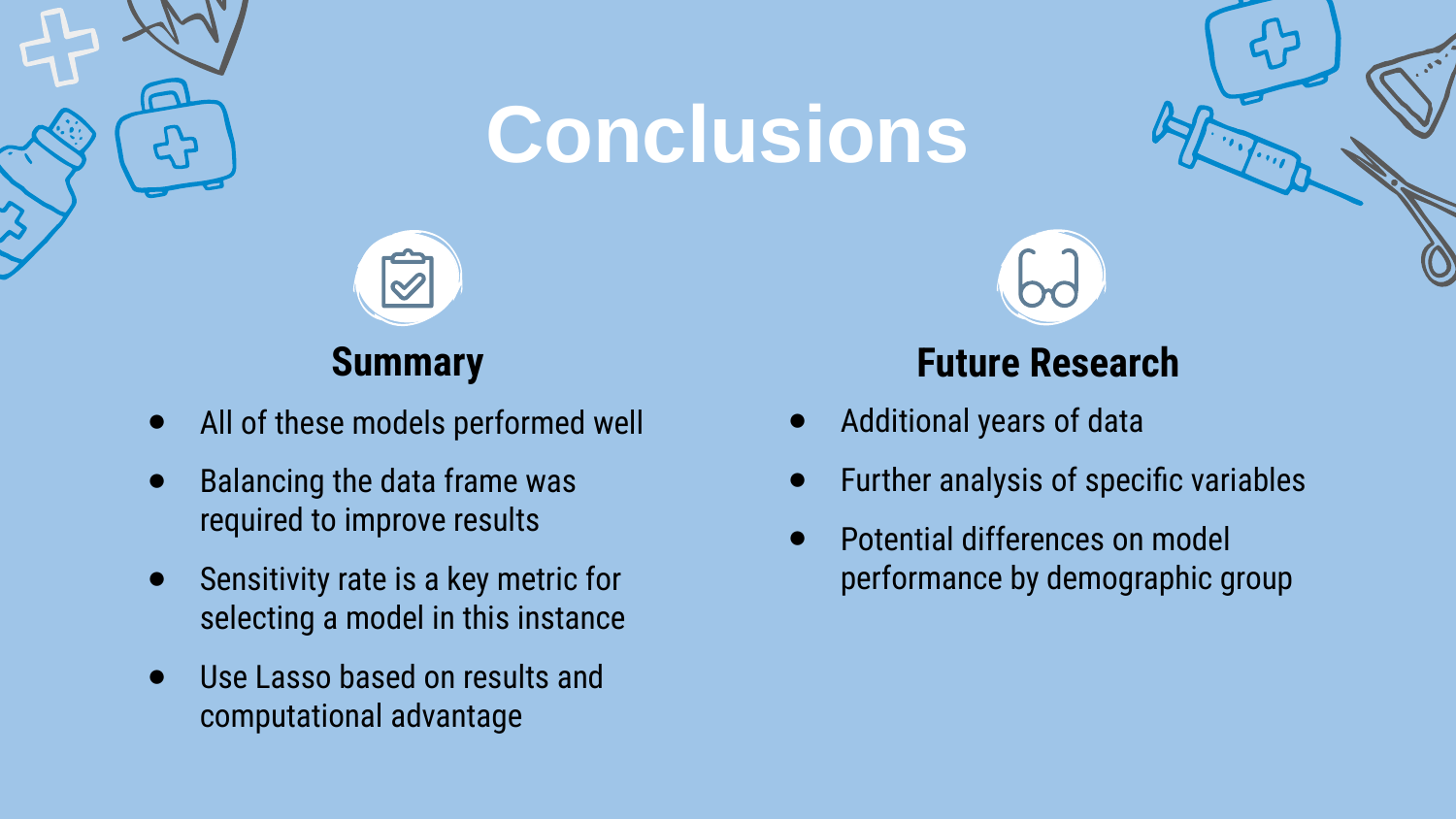

# Conclusions

Summary

Future Research
Additional years of data
Further analysis of specific variables
Potential differences on model performance by demographic group
All of these models performed well
Balancing the data frame was required to improve results
Sensitivity rate is a key metric for selecting a model in this instance
Use Lasso based on results and computational advantage